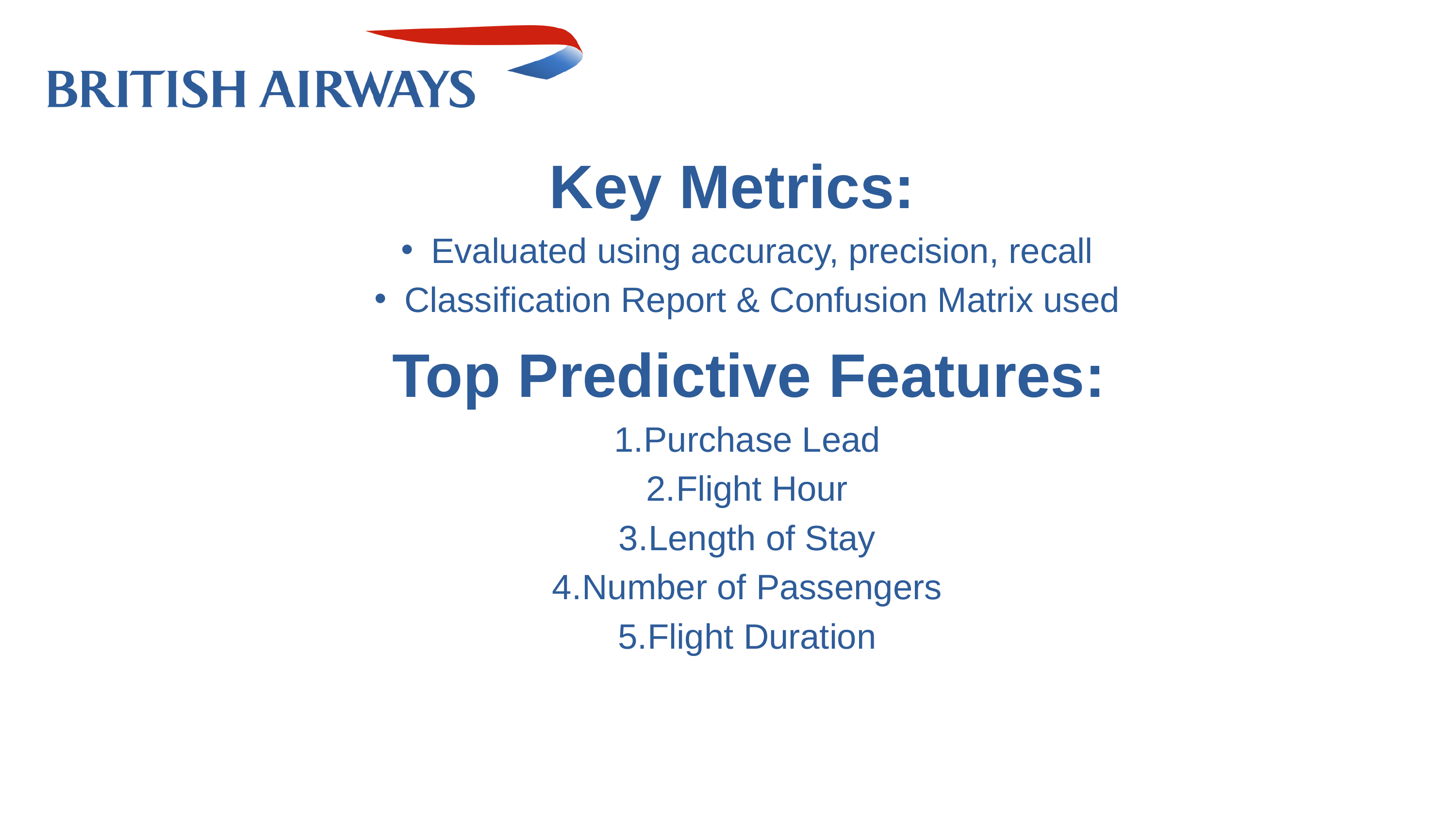

Key Metrics:
Evaluated using accuracy, precision, recall
Classification Report & Confusion Matrix used

  Top Predictive Features:
Purchase Lead
Flight Hour
Length of Stay
Number of Passengers
Flight Duration